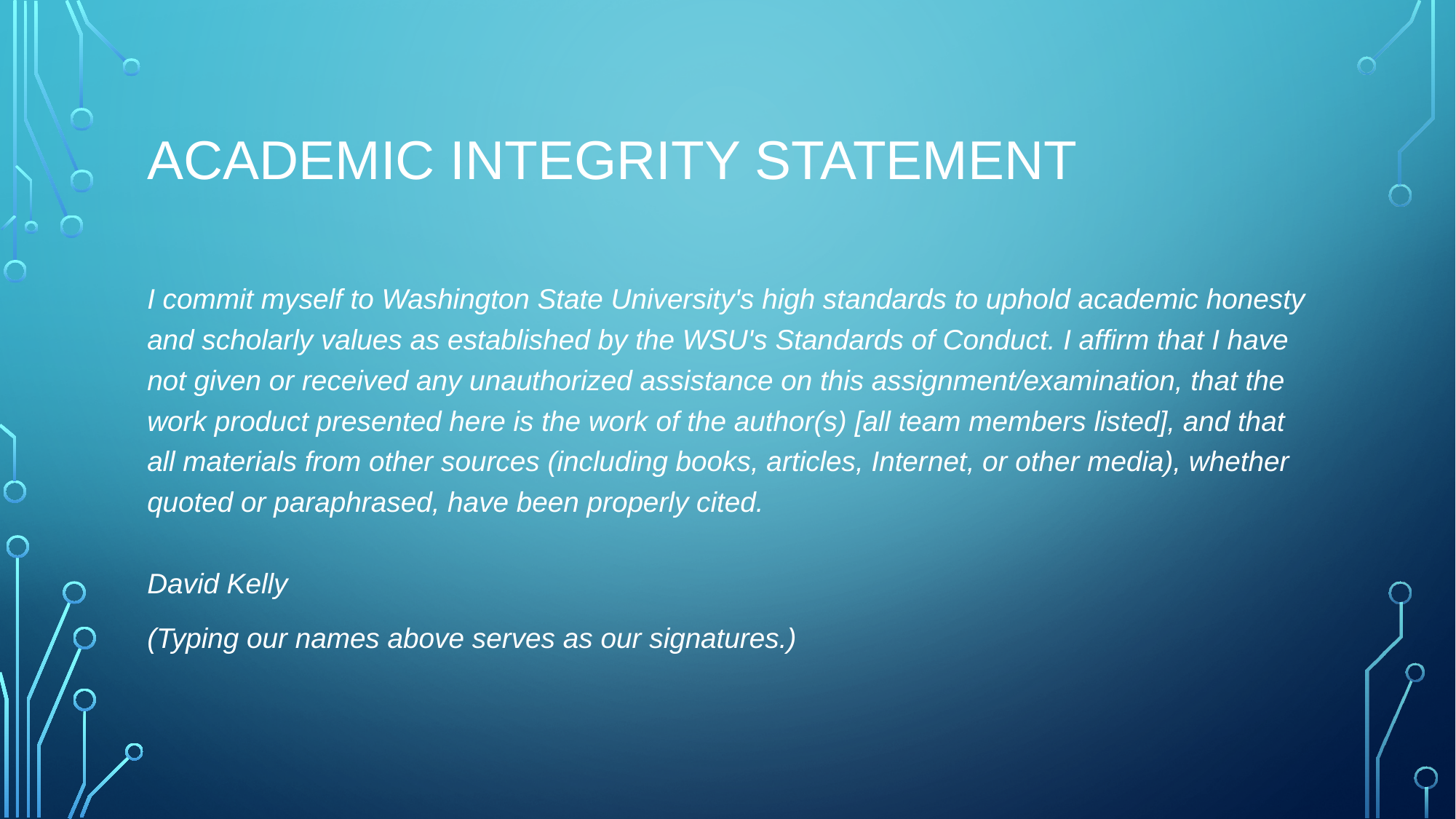

# Academic Integrity Statement
I commit myself to Washington State University's high standards to uphold academic honesty and scholarly values as established by the WSU's Standards of Conduct. I affirm that I have not given or received any unauthorized assistance on this assignment/examination, that the work product presented here is the work of the author(s) [all team members listed], and that all materials from other sources (including books, articles, Internet, or other media), whether quoted or paraphrased, have been properly cited.
David Kelly
(Typing our names above serves as our signatures.)